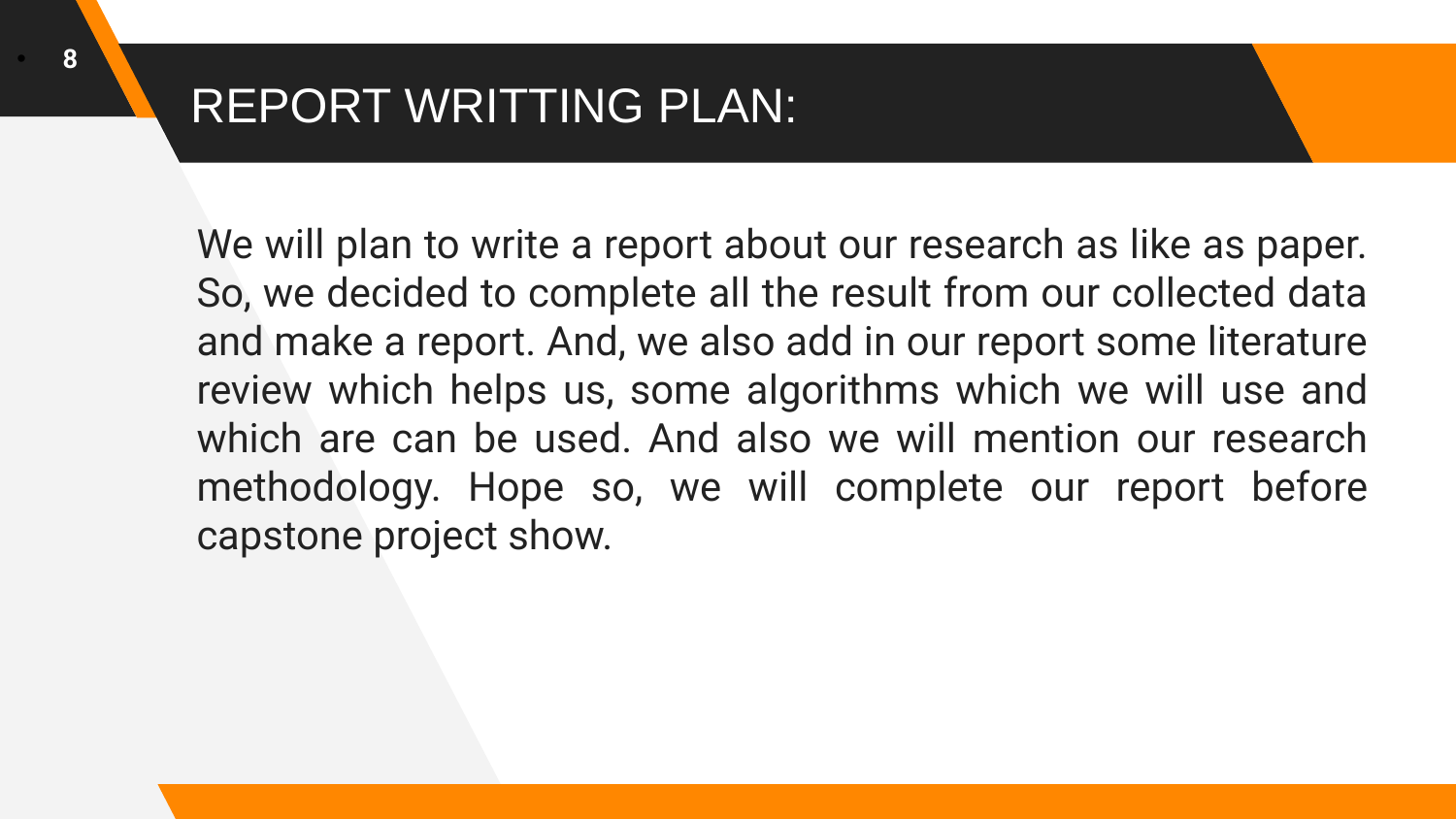

8
# REPORT WRITTING PLAN:
We will plan to write a report about our research as like as paper. So, we decided to complete all the result from our collected data and make a report. And, we also add in our report some literature review which helps us, some algorithms which we will use and which are can be used. And also we will mention our research methodology. Hope so, we will complete our report before capstone project show.